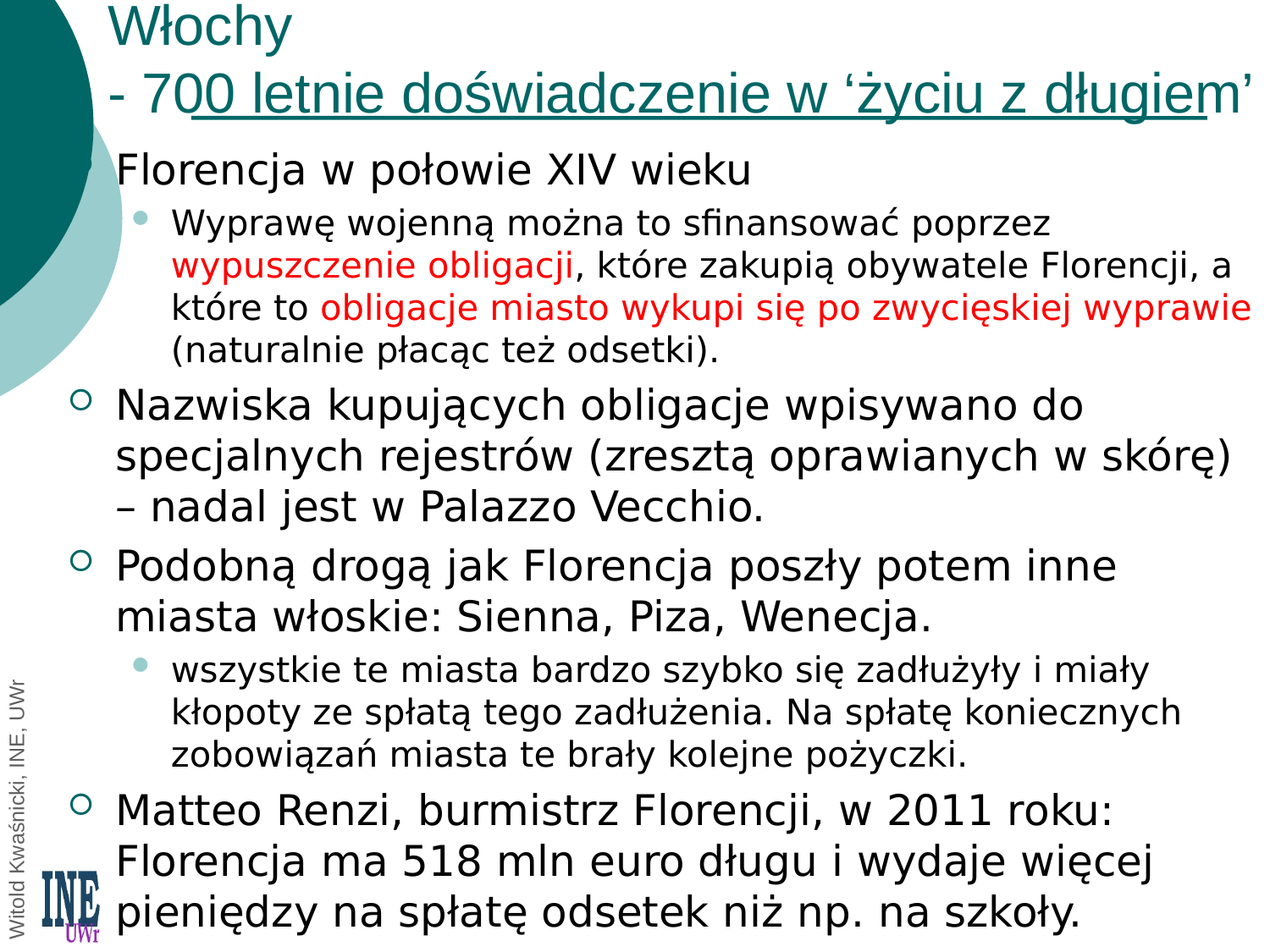

# Włochy - 700 letnie doświadczenie w ‘życiu z długiem’
Florencja w połowie XIV wieku
Wyprawę wojenną można to sfinansować poprzez wypuszczenie obligacji, które zakupią obywatele Florencji, a które to obligacje miasto wykupi się po zwycięskiej wyprawie (naturalnie płacąc też odsetki).
Nazwiska kupujących obligacje wpisywano do specjalnych rejestrów (zresztą oprawianych w skórę) – nadal jest w Palazzo Vecchio.
Podobną drogą jak Florencja poszły potem inne miasta włoskie: Sienna, Piza, Wenecja.
wszystkie te miasta bardzo szybko się zadłużyły i miały kłopoty ze spłatą tego zadłużenia. Na spłatę koniecznych zobowiązań miasta te brały kolejne pożyczki.
Matteo Renzi, burmistrz Florencji, w 2011 roku: Florencja ma 518 mln euro długu i wydaje więcej pieniędzy na spłatę odsetek niż np. na szkoły.